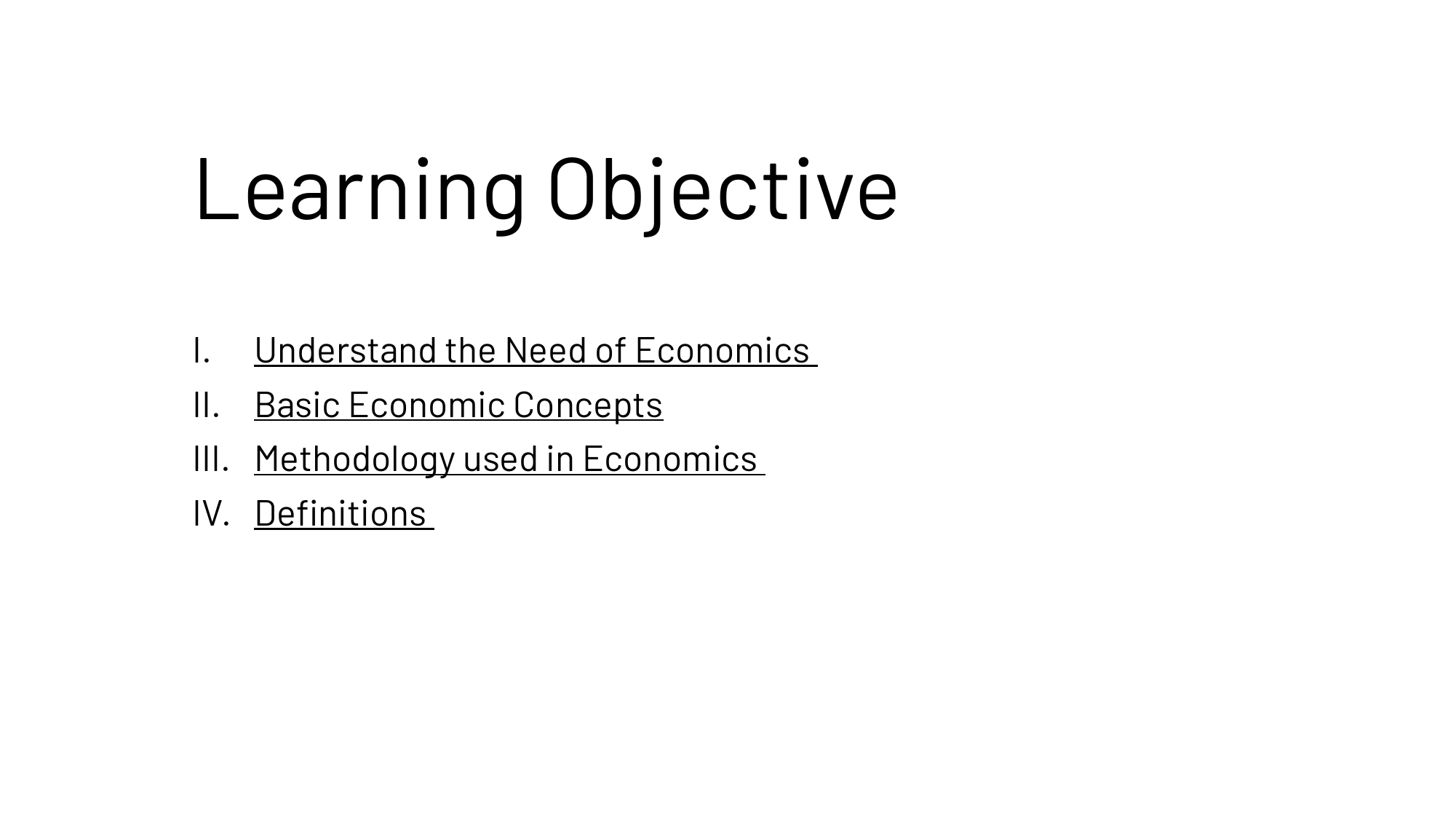

# Learning Objective
Understand the Need of Economics
Basic Economic Concepts
Methodology used in Economics
Definitions